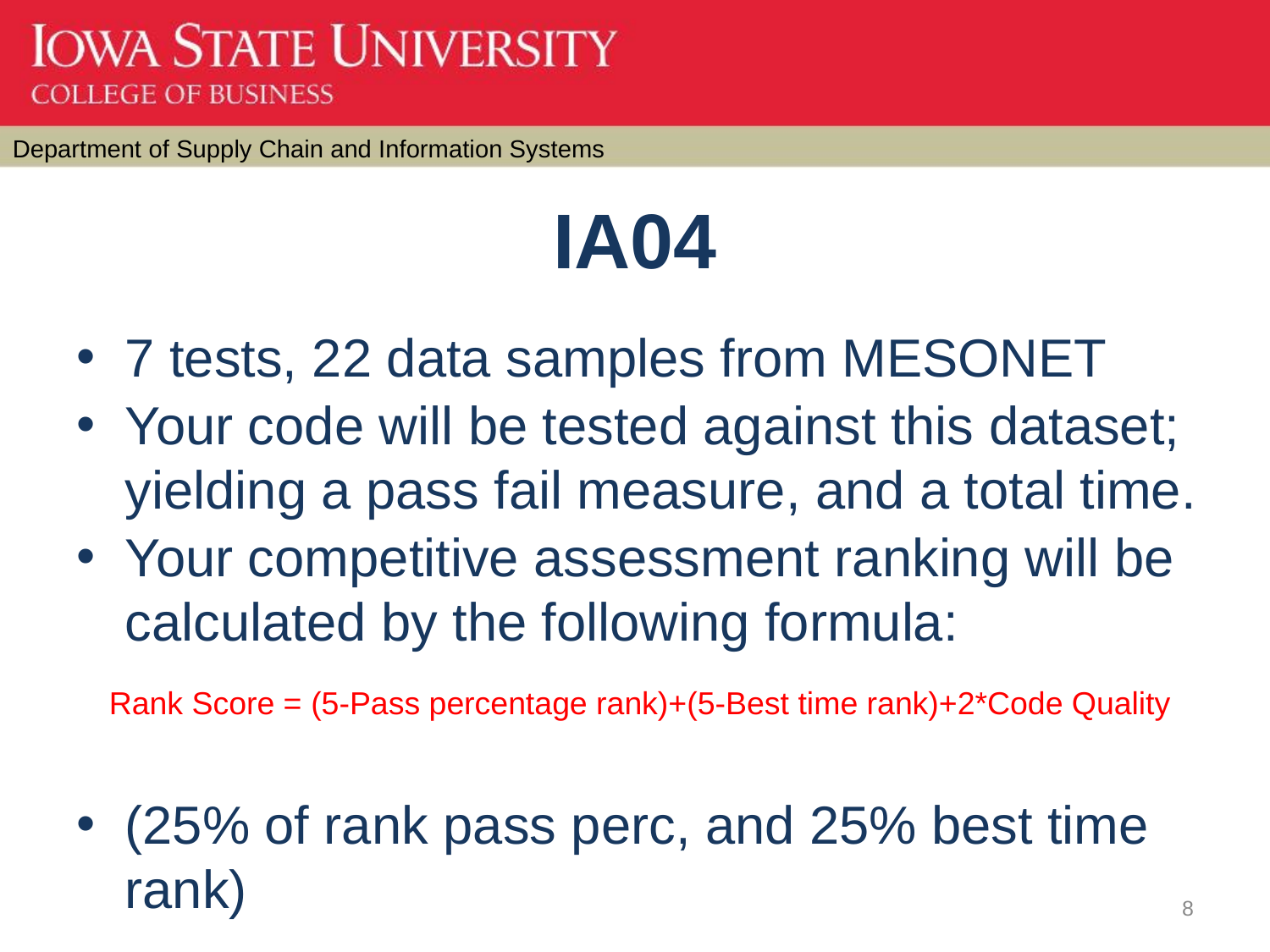

# IA04
7 tests, 22 data samples from MESONET
Your code will be tested against this dataset; yielding a pass fail measure, and a total time.
Your competitive assessment ranking will be calculated by the following formula:

(25% of rank pass perc, and 25% best time rank)

Rank Score = (5-Pass percentage rank)+(5-Best time rank)+2*Code Quality
8